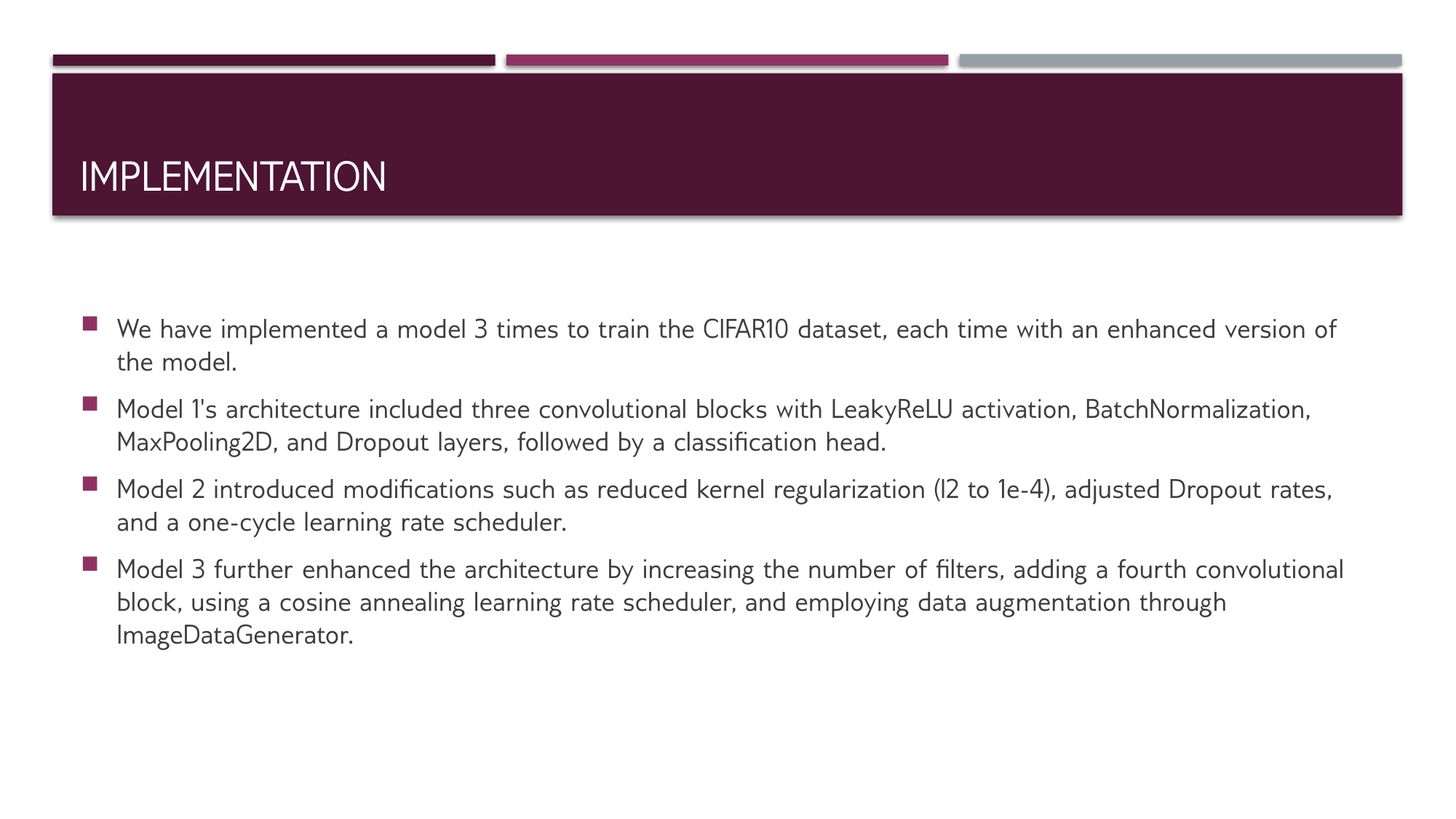

# implementation
We have implemented a model 3 times to train the CIFAR10 dataset, each time with an enhanced version of the model.
Model 1's architecture included three convolutional blocks with LeakyReLU activation, BatchNormalization, MaxPooling2D, and Dropout layers, followed by a classification head.
Model 2 introduced modifications such as reduced kernel regularization (l2 to 1e-4), adjusted Dropout rates, and a one-cycle learning rate scheduler.
Model 3 further enhanced the architecture by increasing the number of filters, adding a fourth convolutional block, using a cosine annealing learning rate scheduler, and employing data augmentation through ImageDataGenerator.